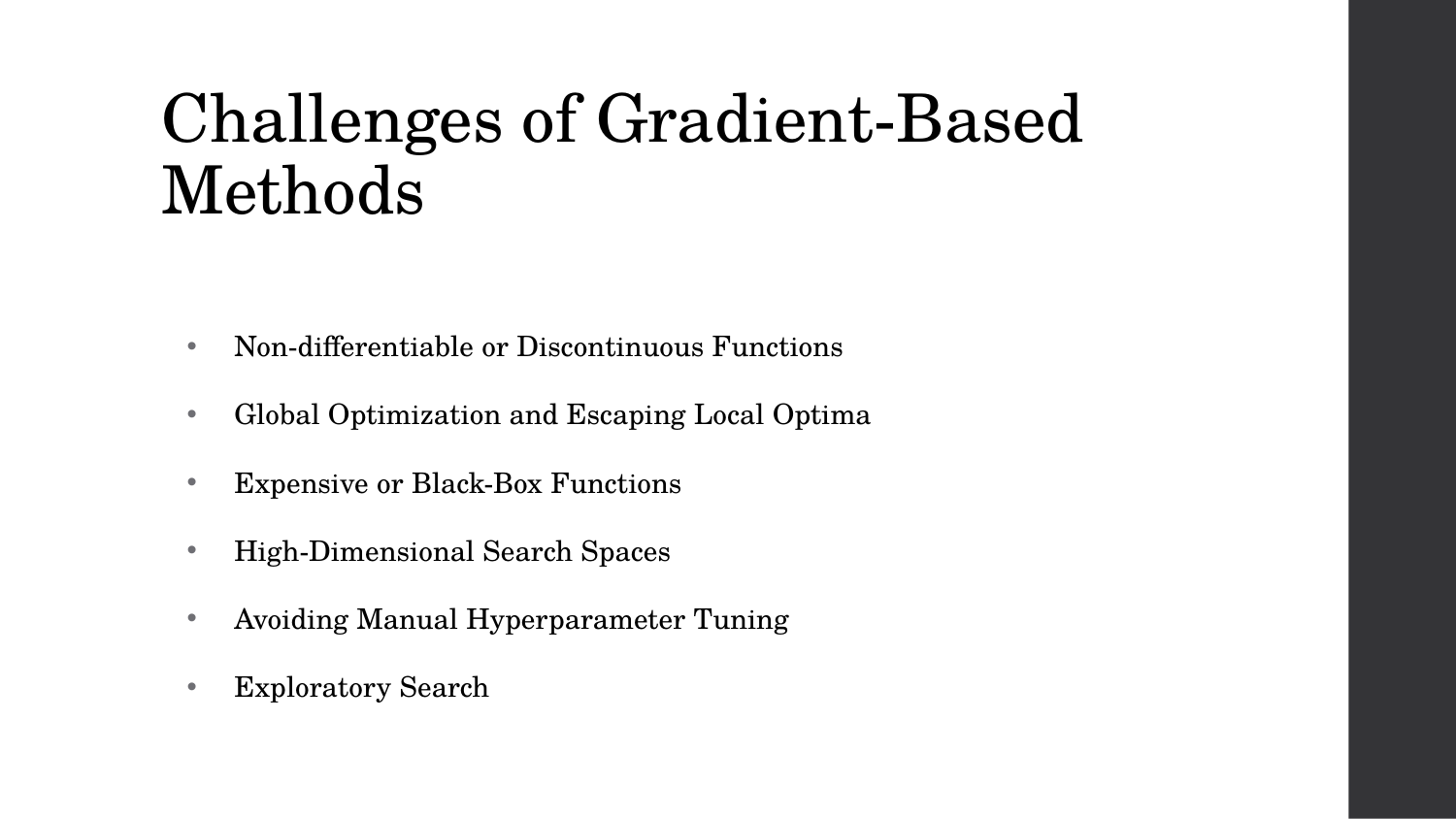

# Challenges of Gradient-Based Methods
Non-differentiable or Discontinuous Functions
Global Optimization and Escaping Local Optima
Expensive or Black-Box Functions
High-Dimensional Search Spaces
Avoiding Manual Hyperparameter Tuning
Exploratory Search